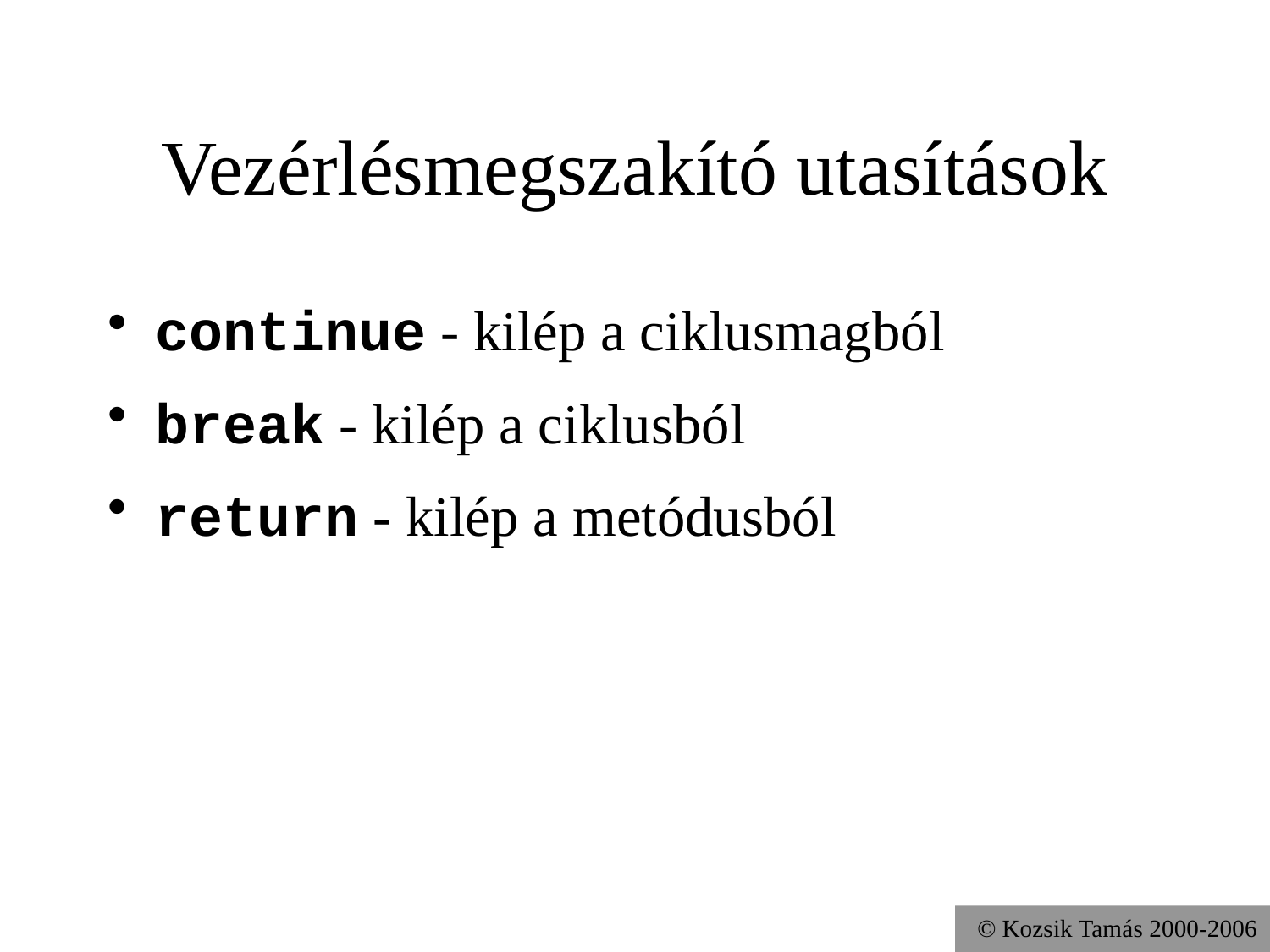

# Vezérlésmegszakító utasítások
continue - kilép a ciklusmagból
break - kilép a ciklusból
return - kilép a metódusból
© Kozsik Tamás 2000-2006